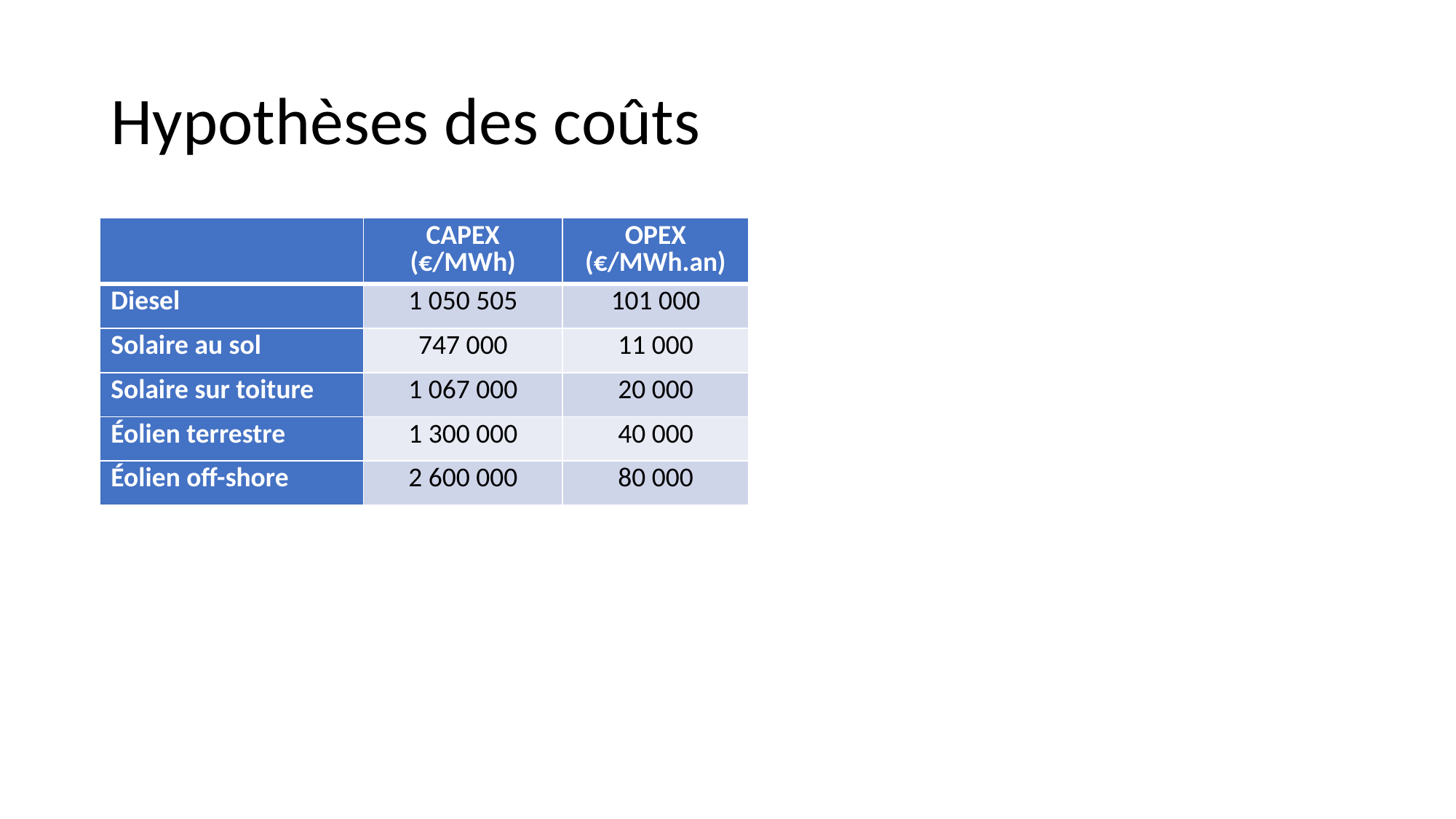

# Hypothèses des coûts
|  | CAPEX (€/MWh) | OPEX (€/MWh.an) |
| --- | --- | --- |
| Diesel | 1 050 505 | 101 000 |
| Solaire au sol | 747 000 | 11 000 |
| Solaire sur toiture | 1 067 000 | 20 000 |
| Éolien terrestre | 1 300 000 | 40 000 |
| Éolien off-shore | 2 600 000 | 80 000 |